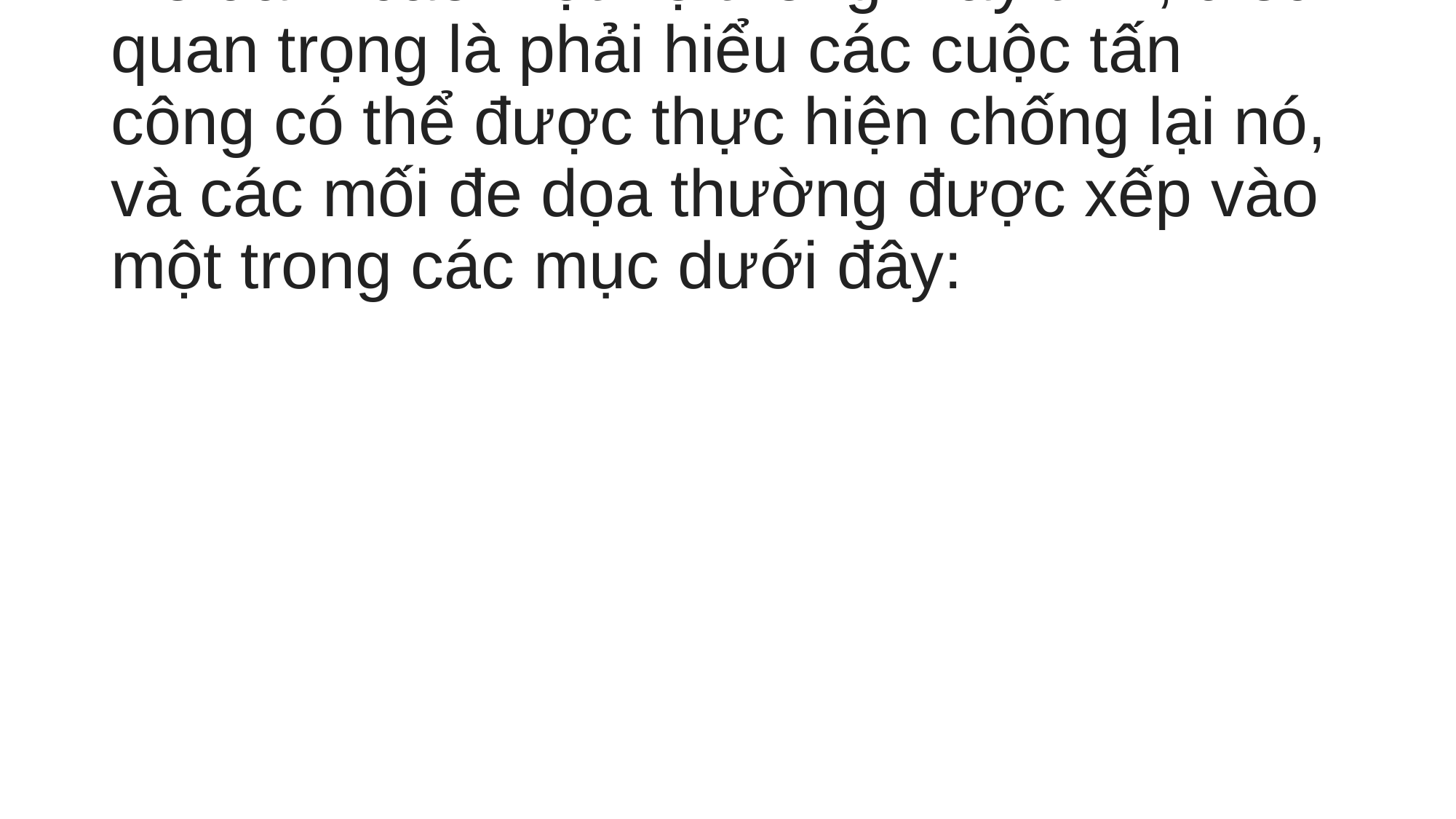

# Để đảm bảo một hệ thống máy tính, điều quan trọng là phải hiểu các cuộc tấn công có thể được thực hiện chống lại nó, và các mối đe dọa thường được xếp vào một trong các mục dưới đây: